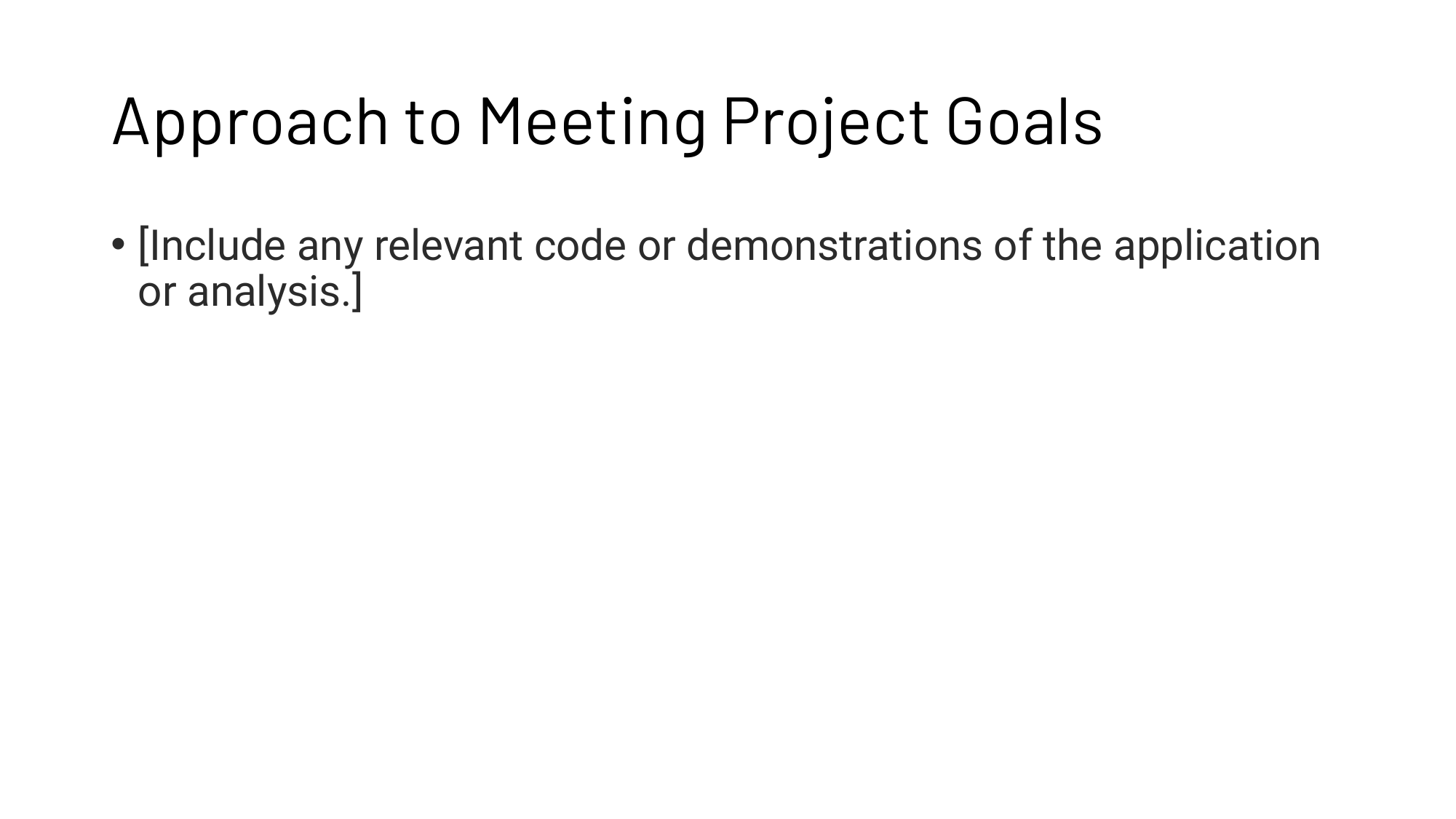

# Approach to Meeting Project Goals
[Include any relevant code or demonstrations of the application or analysis.]